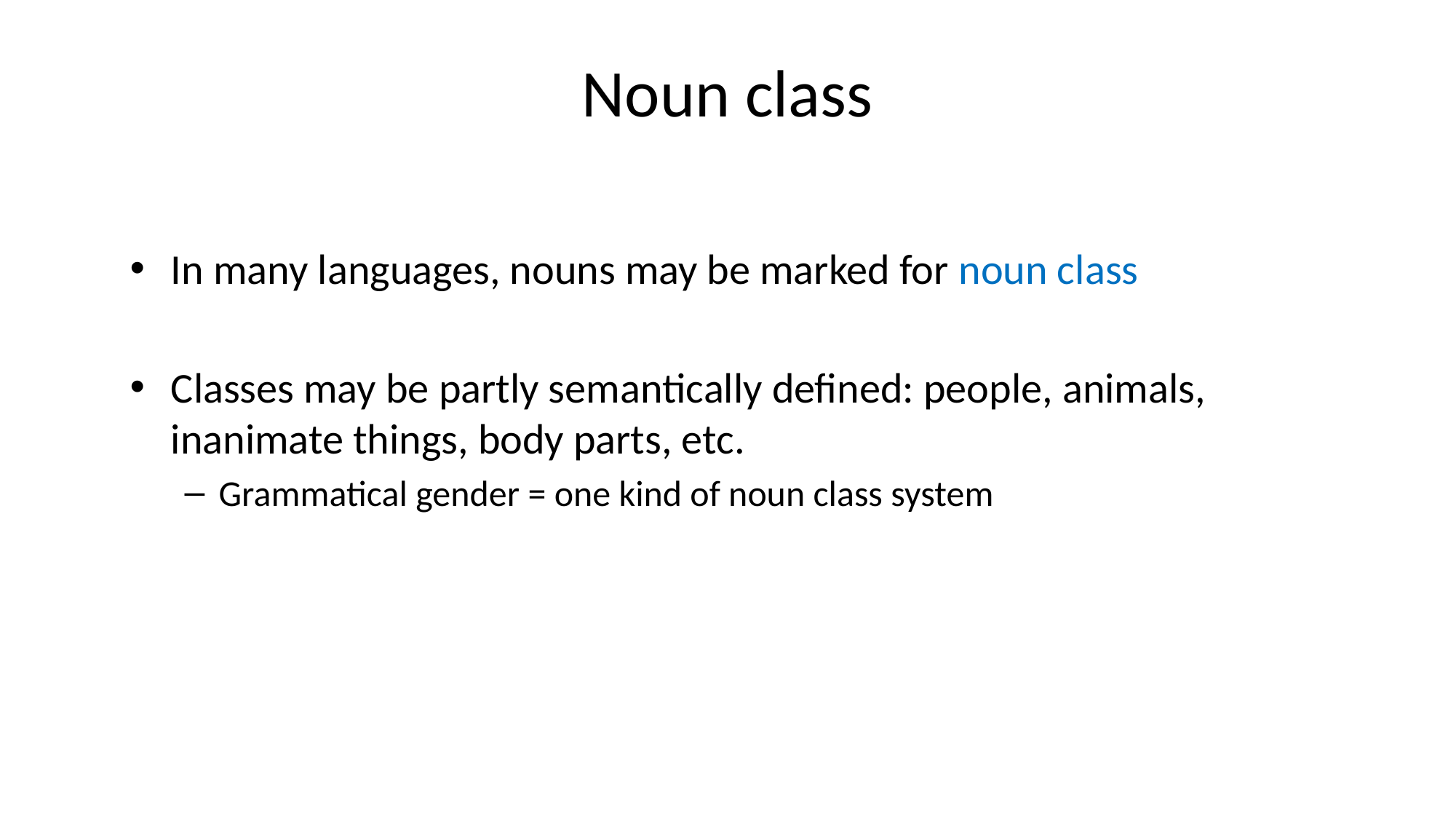

# Noun class

In many languages, nouns may be marked for noun class

Classes may be partly semantically defined: people, animals, inanimate things, body parts, etc.
Grammatical gender = one kind of noun class system